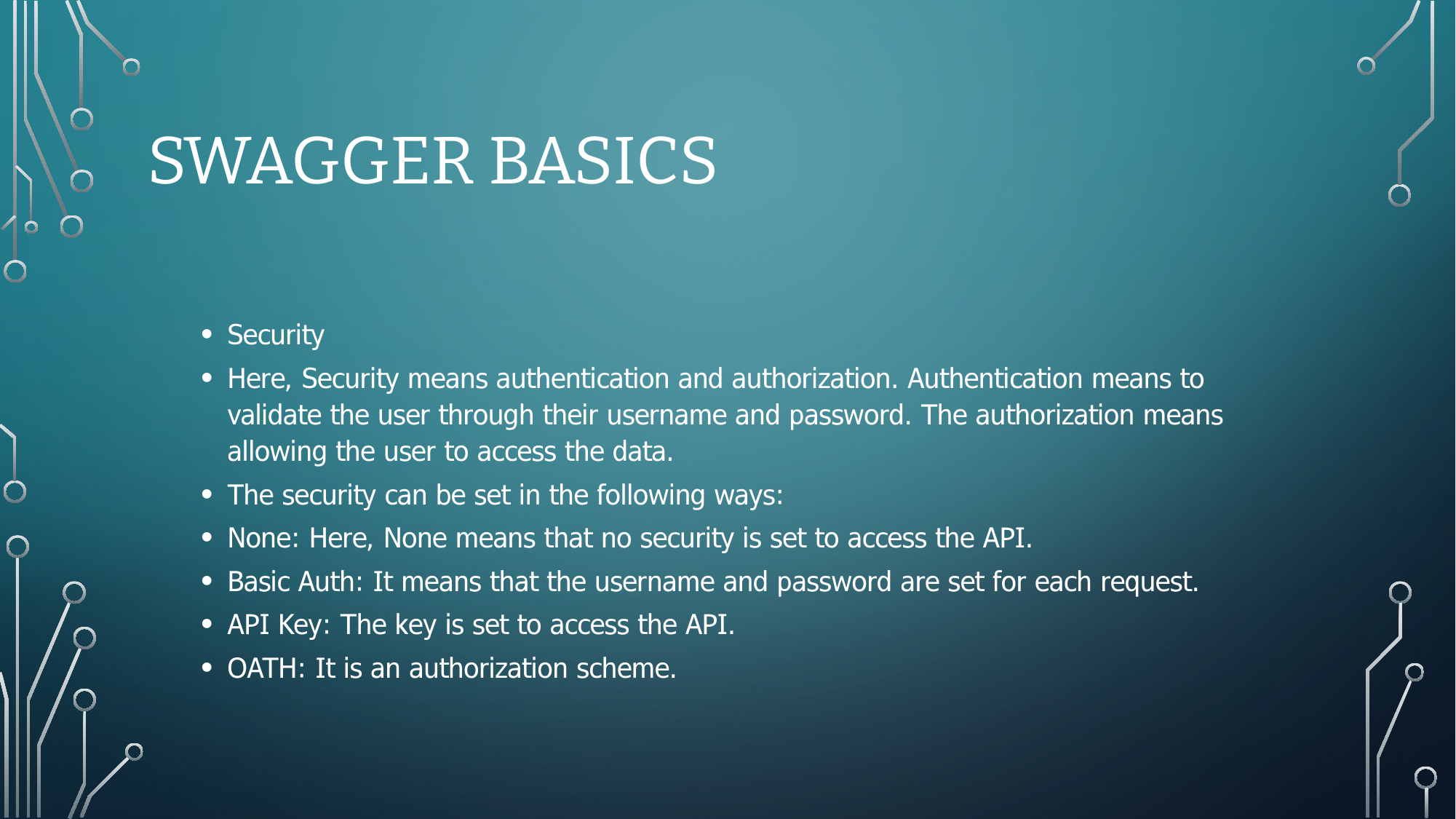

# SwAGGER BASICS

Security
Here, Security means authentication and authorization. Authentication means to validate the user through their username and password. The authorization means allowing the user to access the data.
The security can be set in the following ways:
None: Here, None means that no security is set to access the API.
Basic Auth: It means that the username and password are set for each request.
API Key: The key is set to access the API.
OATH: It is an authorization scheme.